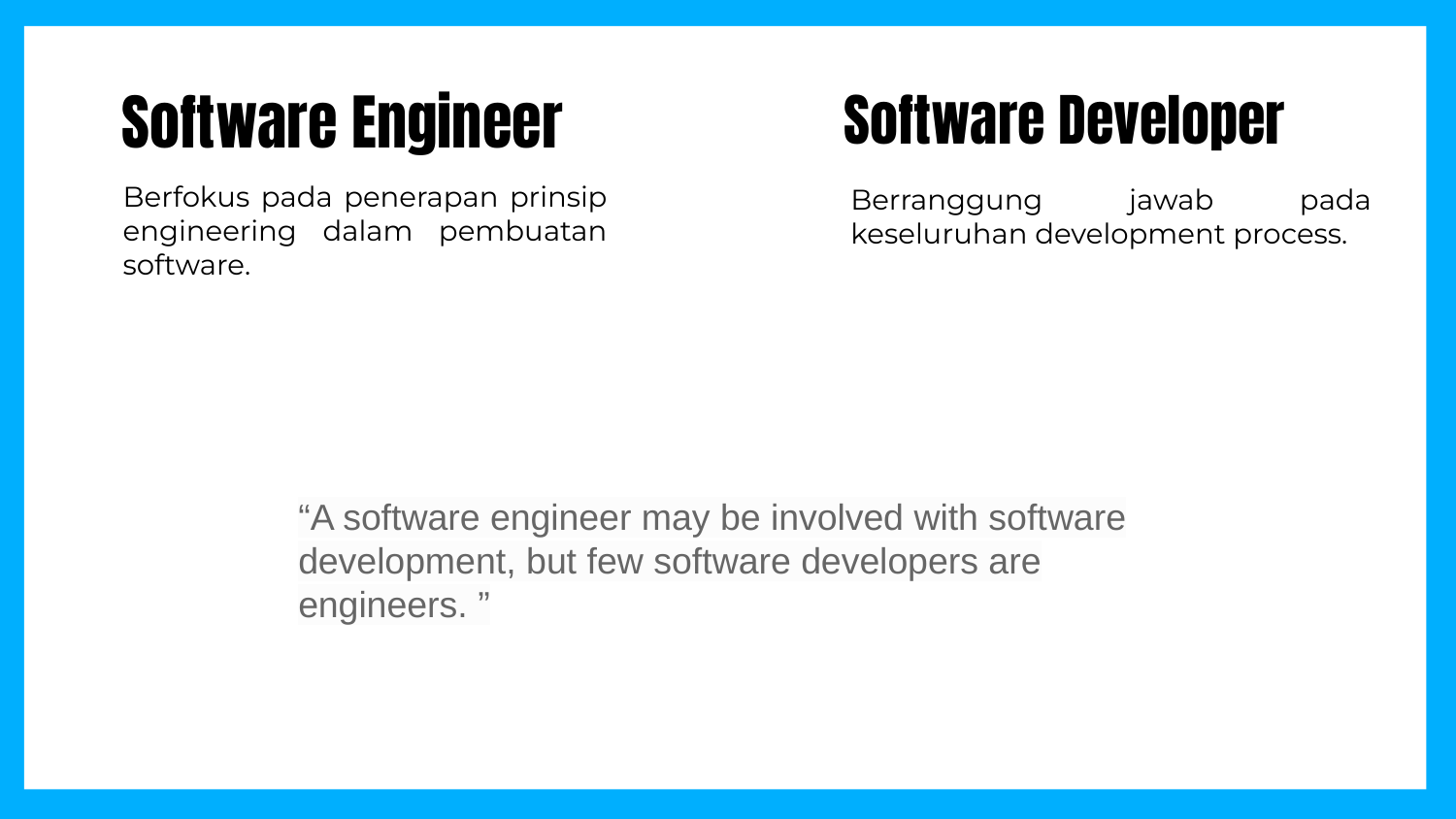

Software Engineer
Software Developer
Berfokus pada penerapan prinsip engineering dalam pembuatan software.
Berranggung jawab pada keseluruhan development process.
“A software engineer may be involved with software development, but few software developers are engineers. ”